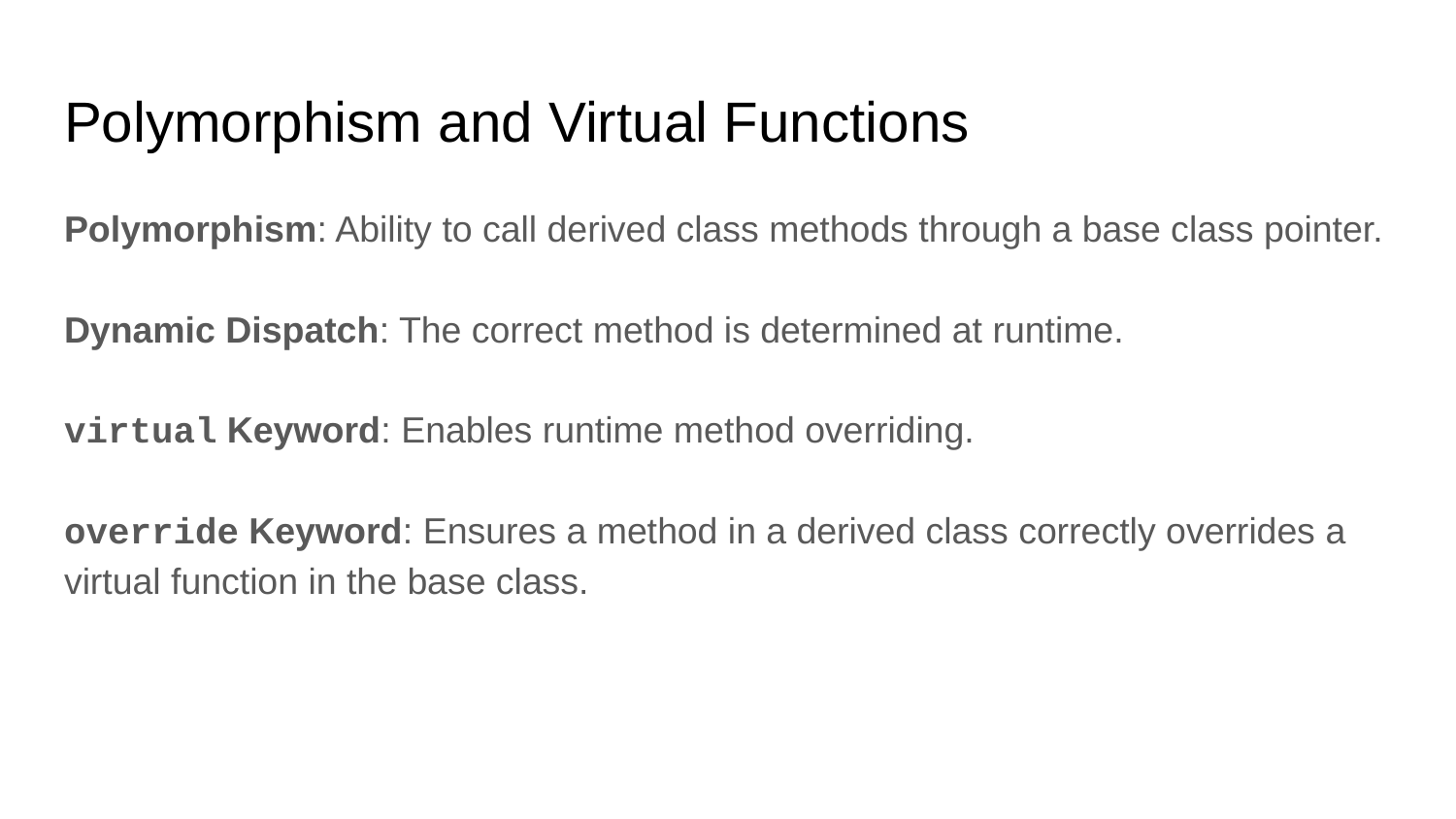

# Polymorphism and Virtual Functions
Polymorphism: Ability to call derived class methods through a base class pointer.

Dynamic Dispatch: The correct method is determined at runtime.

virtual Keyword: Enables runtime method overriding.

override Keyword: Ensures a method in a derived class correctly overrides a virtual function in the base class.